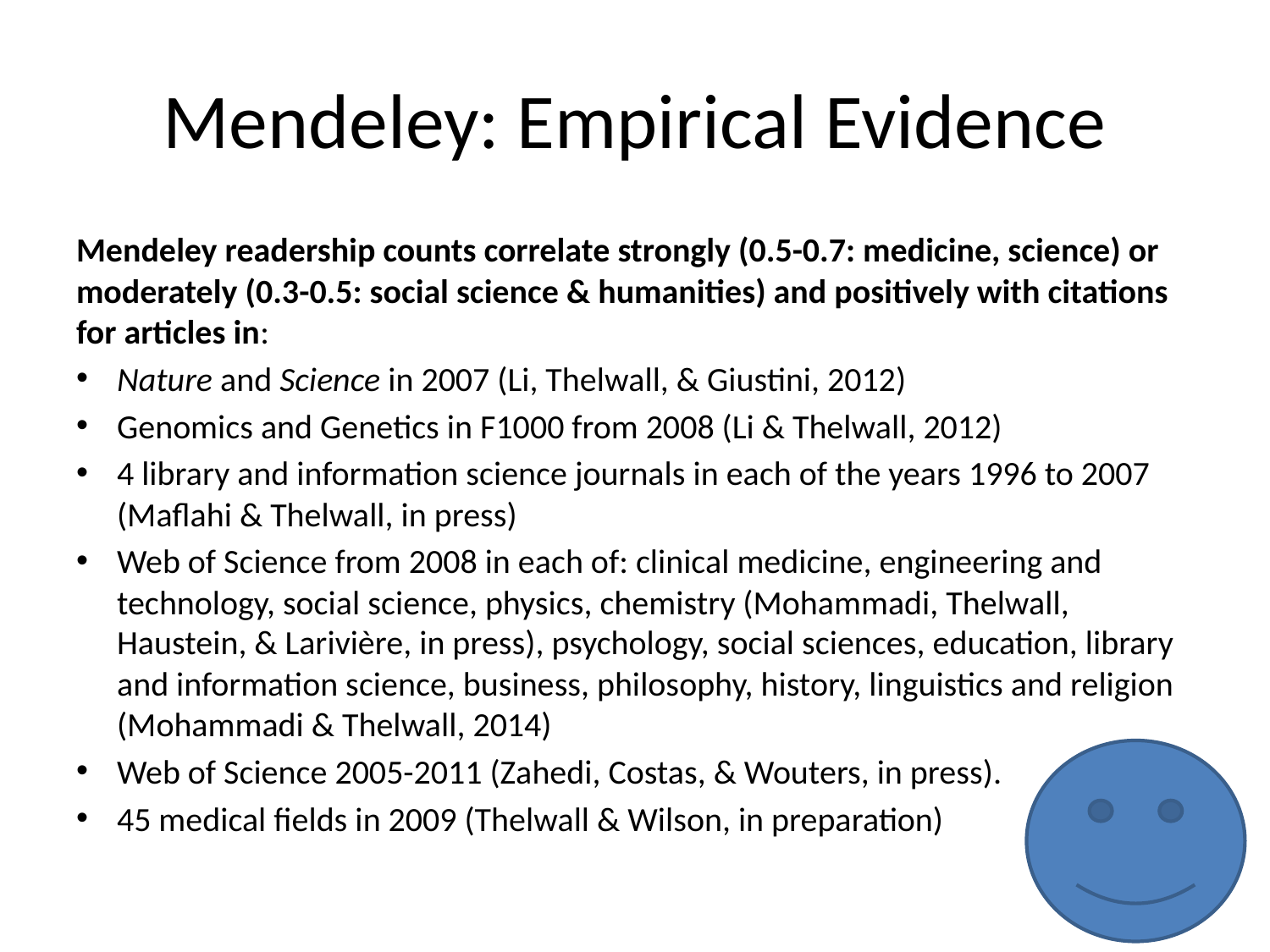

# Mendeley: Empirical Evidence
Mendeley readership counts correlate strongly (0.5-0.7: medicine, science) or moderately (0.3-0.5: social science & humanities) and positively with citations for articles in:
Nature and Science in 2007 (Li, Thelwall, & Giustini, 2012)
Genomics and Genetics in F1000 from 2008 (Li & Thelwall, 2012)
4 library and information science journals in each of the years 1996 to 2007 (Maflahi & Thelwall, in press)
Web of Science from 2008 in each of: clinical medicine, engineering and technology, social science, physics, chemistry (Mohammadi, Thelwall, Haustein, & Larivière, in press), psychology, social sciences, education, library and information science, business, philosophy, history, linguistics and religion (Mohammadi & Thelwall, 2014)
Web of Science 2005-2011 (Zahedi, Costas, & Wouters, in press).
45 medical fields in 2009 (Thelwall & Wilson, in preparation)